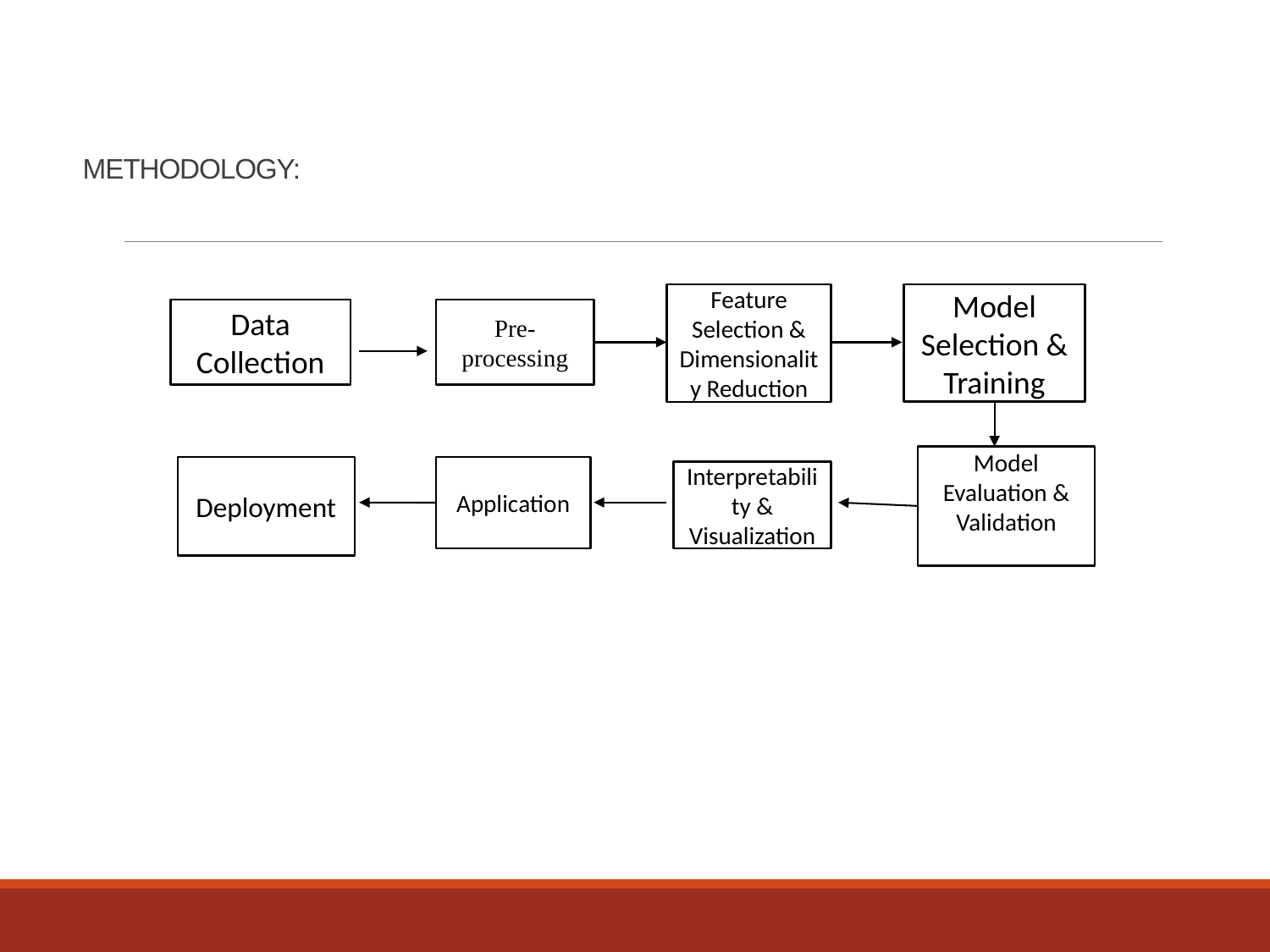

# METHODOLOGY:

Feature Selection & Dimensionality Reduction
Model Selection & Training
Data Collection
Pre-processing
Model Evaluation & Validation

Deployment
Application
 Interpretability & Visualization